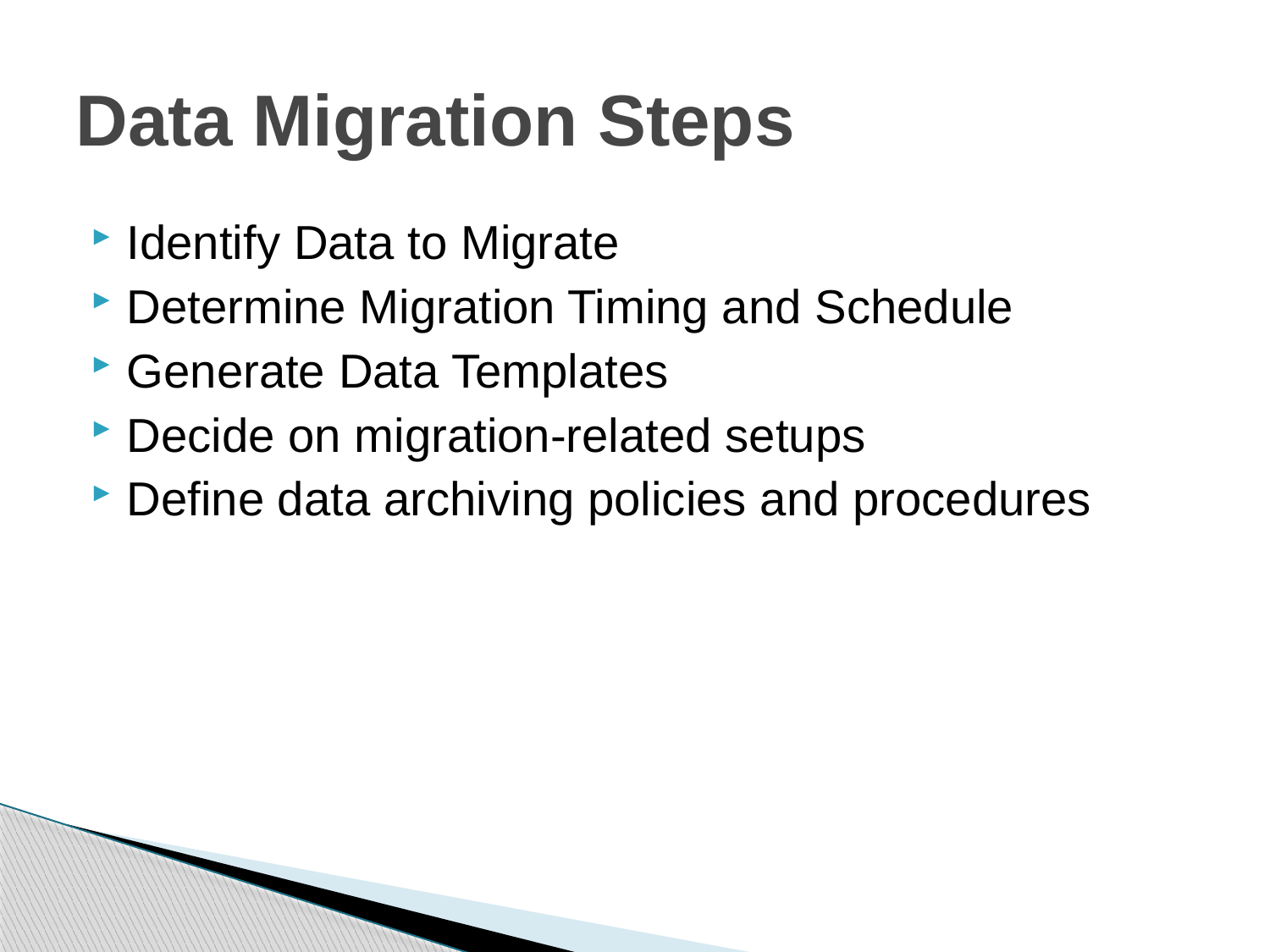

# Data Migration Steps
Identify Data to Migrate
Determine Migration Timing and Schedule
Generate Data Templates
Decide on migration-related setups
Define data archiving policies and procedures